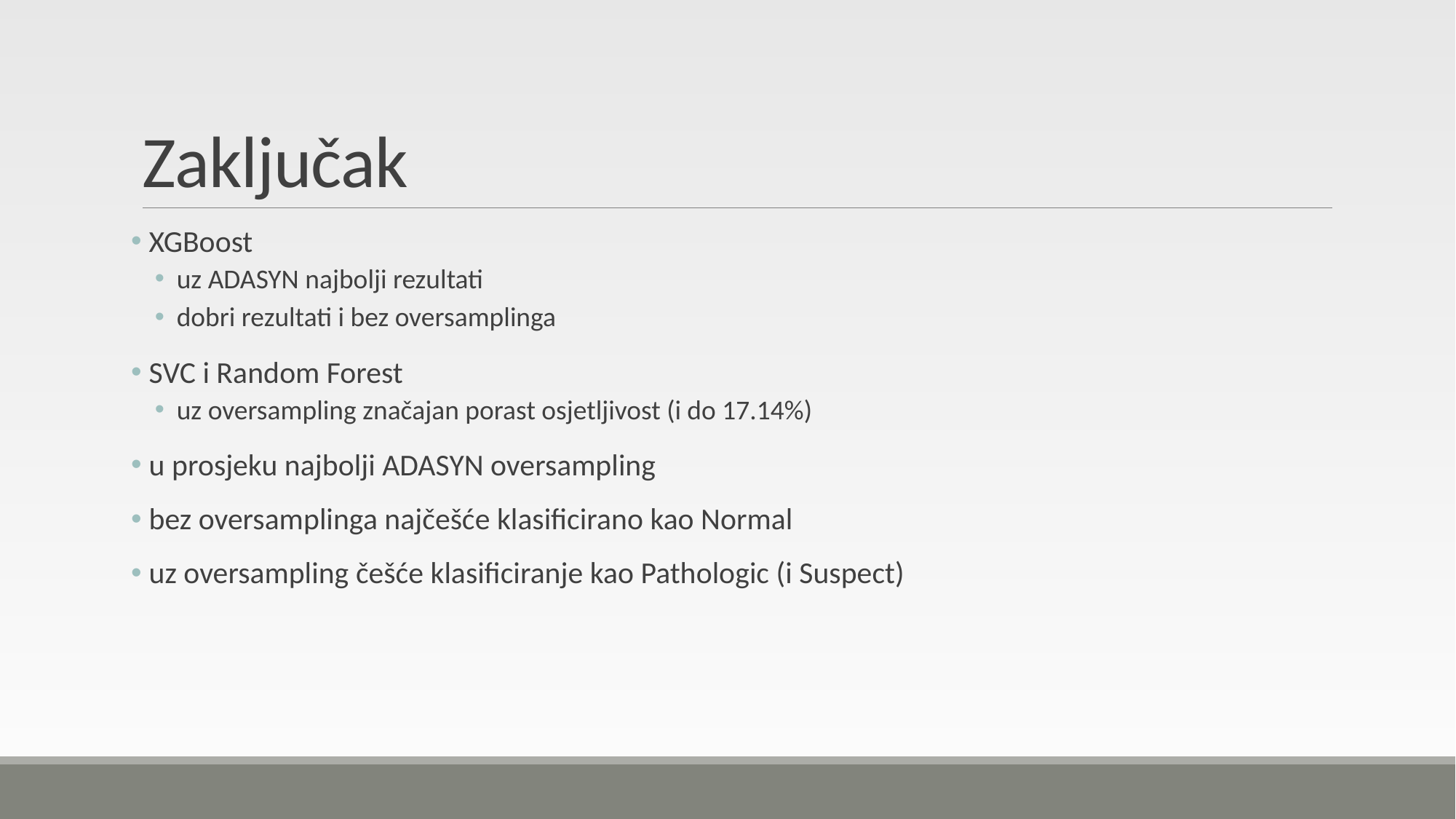

# Zaključak
 XGBoost
uz ADASYN najbolji rezultati
dobri rezultati i bez oversamplinga
 SVC i Random Forest
uz oversampling značajan porast osjetljivost (i do 17.14%)
 u prosjeku najbolji ADASYN oversampling
 bez oversamplinga najčešće klasificirano kao Normal
 uz oversampling češće klasificiranje kao Pathologic (i Suspect)